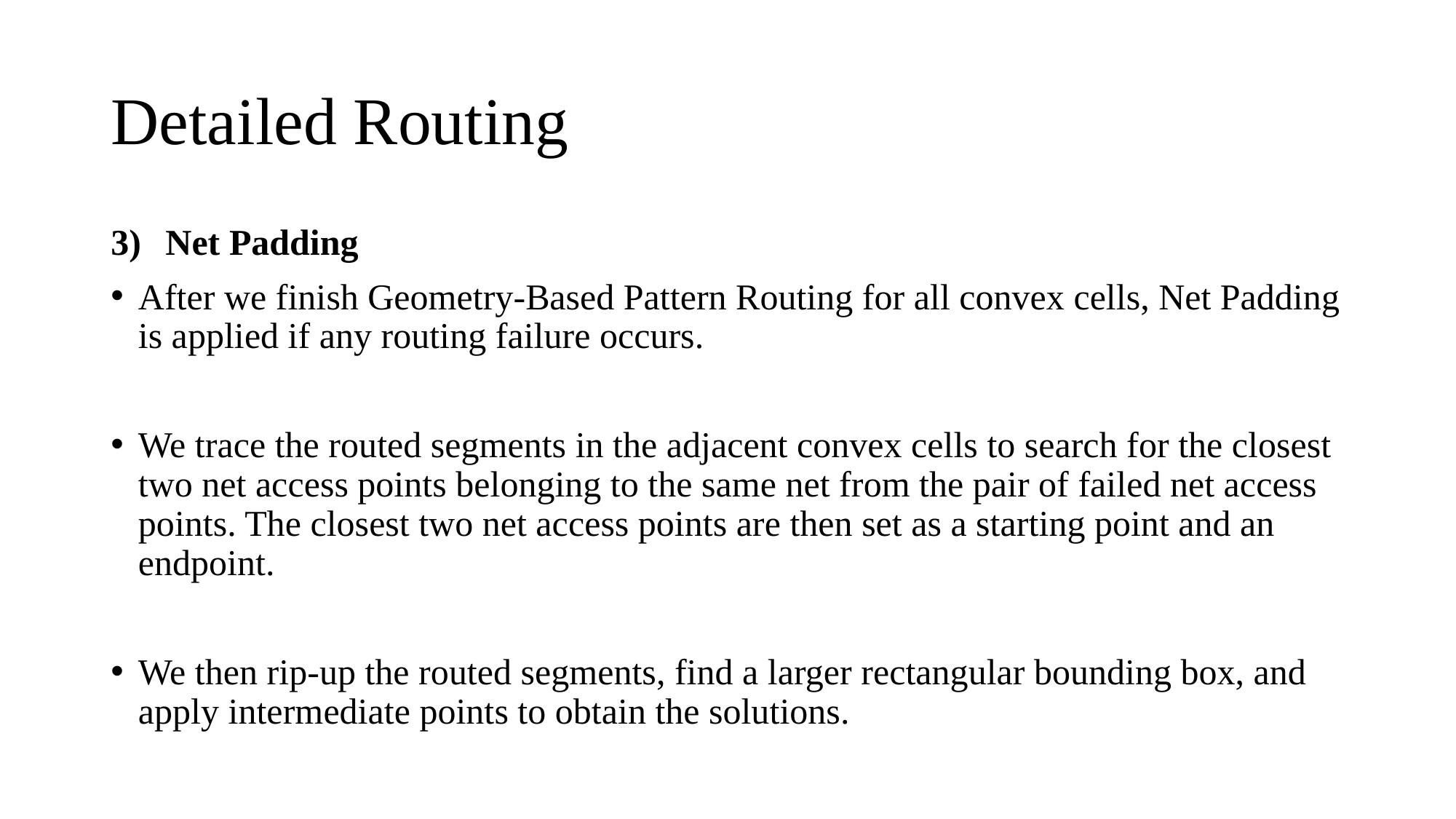

# Detailed Routing
Net Padding
After we finish Geometry-Based Pattern Routing for all convex cells, Net Padding is applied if any routing failure occurs.

We trace the routed segments in the adjacent convex cells to search for the closest two net access points belonging to the same net from the pair of failed net access points. The closest two net access points are then set as a starting point and an endpoint.

We then rip-up the routed segments, find a larger rectangular bounding box, and apply intermediate points to obtain the solutions.